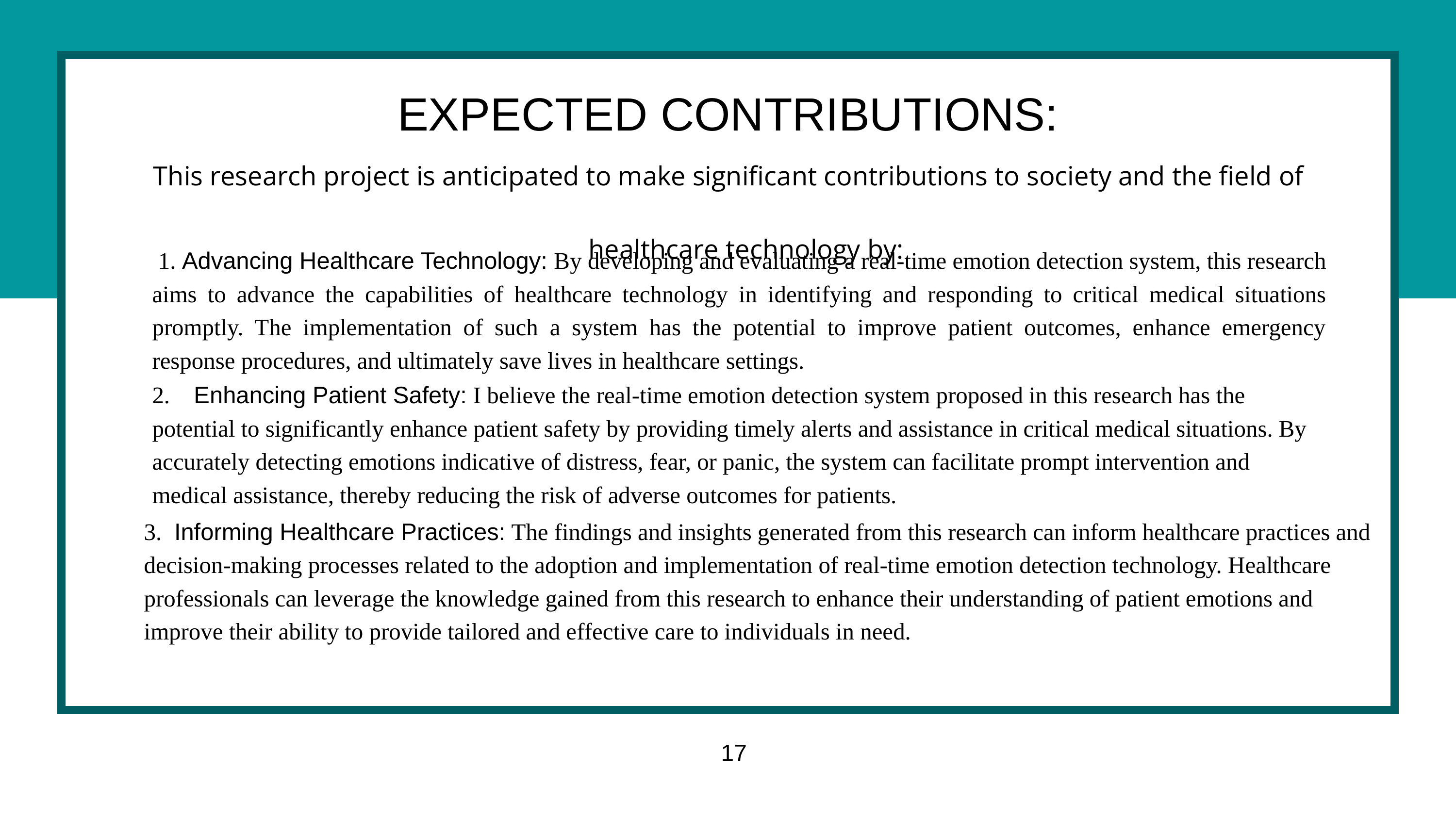

EXPECTED CONTRIBUTIONS:

This research project is anticipated to make significant contributions to society and the field of
  healthcare technology by:

 1. Advancing Healthcare Technology: By developing and evaluating a real-time emotion detection system, this research aims to advance the capabilities of healthcare technology in identifying and responding to critical medical situations promptly. The implementation of such a system has the potential to improve patient outcomes, enhance emergency response procedures, and ultimately save lives in healthcare settings.

2.    Enhancing Patient Safety: I believe the real-time emotion detection system proposed in this research has the potential to significantly enhance patient safety by providing timely alerts and assistance in critical medical situations. By accurately detecting emotions indicative of distress, fear, or panic, the system can facilitate prompt intervention and medical assistance, thereby reducing the risk of adverse outcomes for patients.

3.  Informing Healthcare Practices: The findings and insights generated from this research can inform healthcare practices and decision-making processes related to the adoption and implementation of real-time emotion detection technology. Healthcare professionals can leverage the knowledge gained from this research to enhance their understanding of patient emotions and improve their ability to provide tailored and effective care to individuals in need.

17